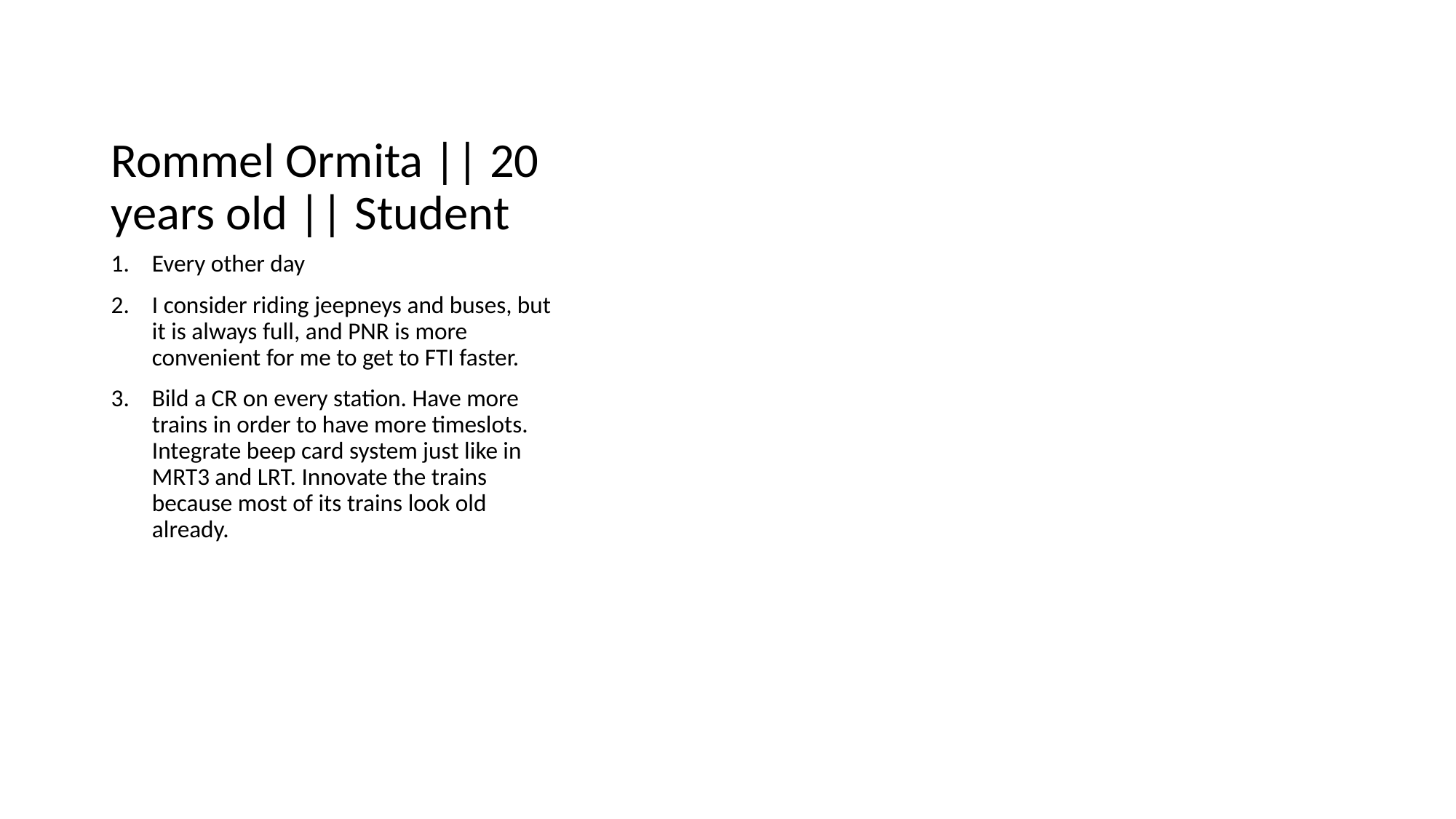

# Rommel Ormita || 20 years old || Student

Every other day
I consider riding jeepneys and buses, but it is always full, and PNR is more convenient for me to get to FTI faster.
Bild a CR on every station. Have more trains in order to have more timeslots. Integrate beep card system just like in MRT3 and LRT. Innovate the trains because most of its trains look old already.